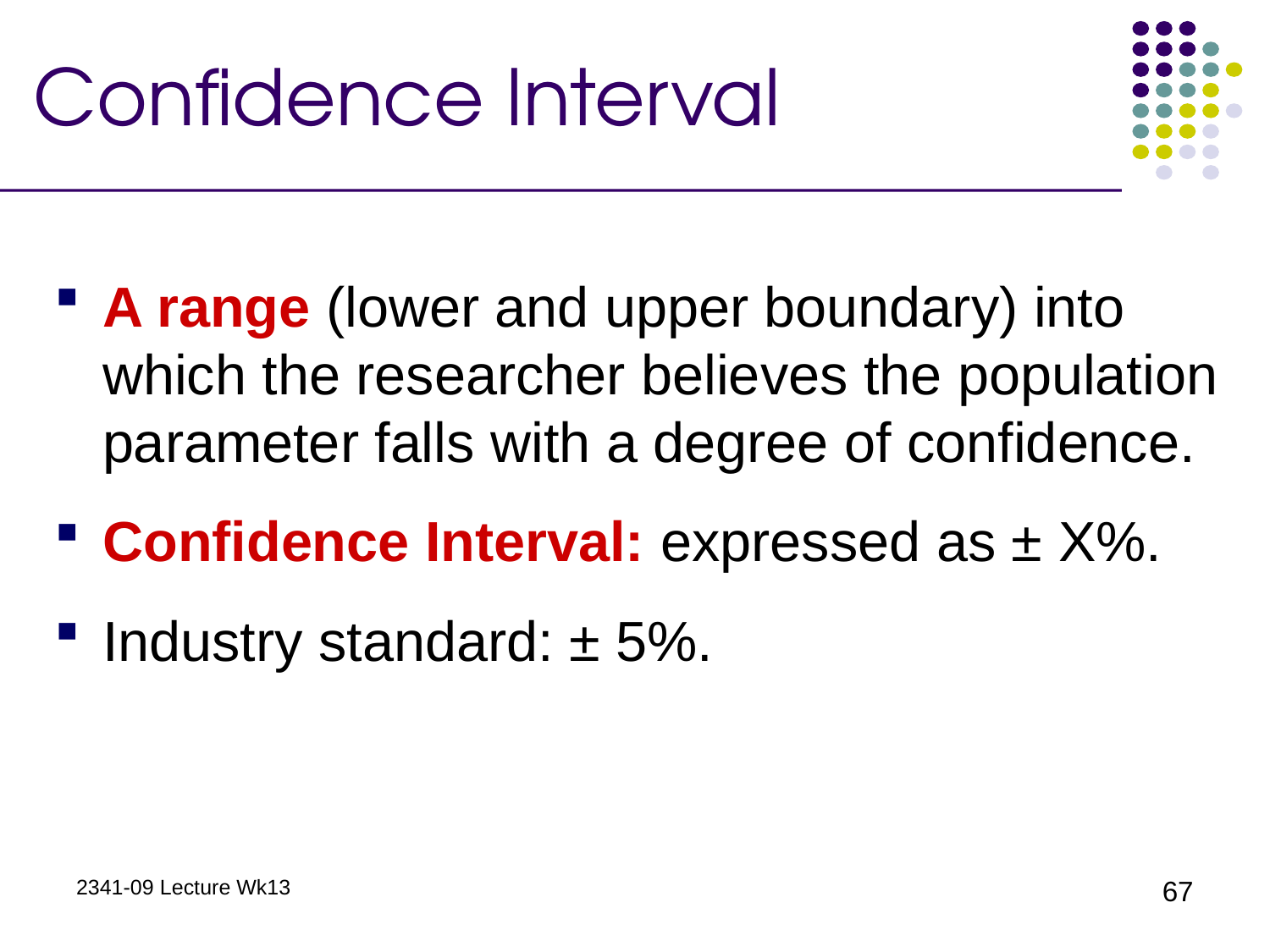

Confidence Interval
A range (lower and upper boundary) into which the researcher believes the population parameter falls with a degree of confidence.
Confidence Interval: expressed as ± X%.
Industry standard: ± 5%.

2341-09 Lecture Wk13
67